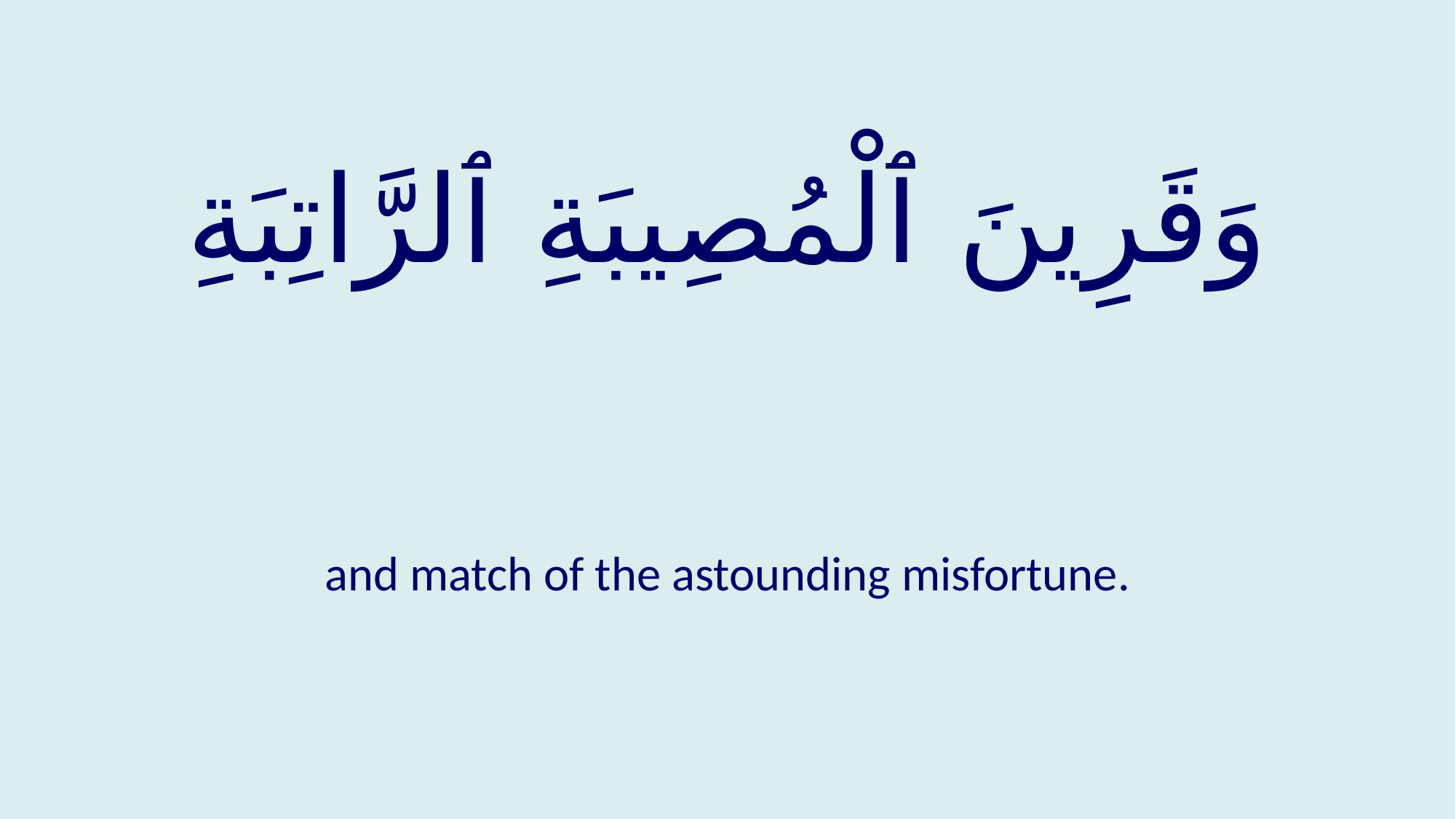

# وَقَرِينَ ٱلْمُصِيبَةِ ٱلرَّاتِبَةِ
and match of the astounding misfortune.